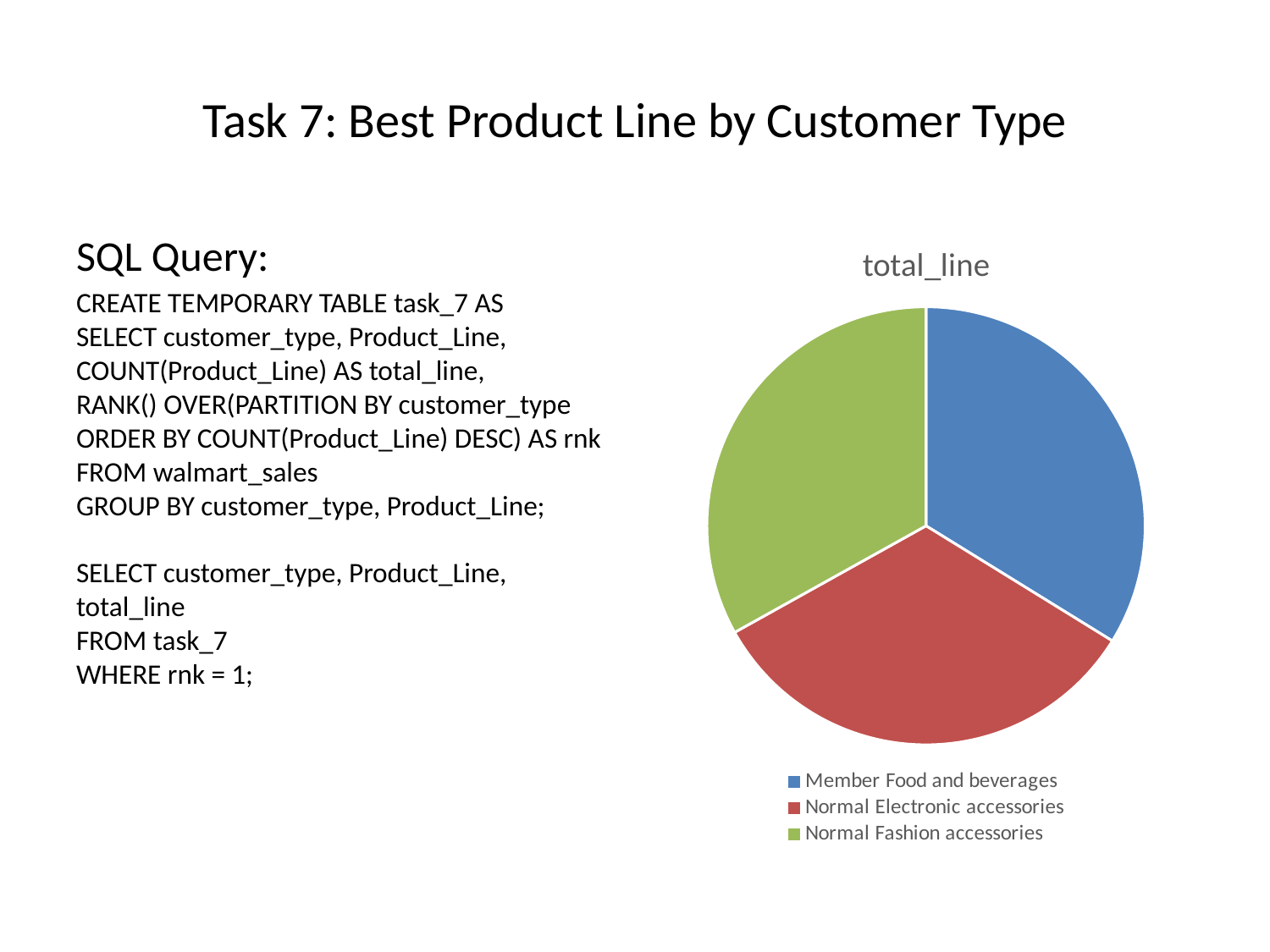

# Task 7: Best Product Line by Customer Type
SQL Query:
CREATE TEMPORARY TABLE task_7 AS
SELECT customer_type, Product_Line, COUNT(Product_Line) AS total_line,
RANK() OVER(PARTITION BY customer_type ORDER BY COUNT(Product_Line) DESC) AS rnk
FROM walmart_sales
GROUP BY customer_type, Product_Line;
SELECT customer_type, Product_Line, total_line
FROM task_7
WHERE rnk = 1;

### Chart:

| Category | total_line |
|---|---|
| Food and beverages | 94.0 |
| Electronic accessories | 92.0 |
| Fashion accessories | 92.0 |